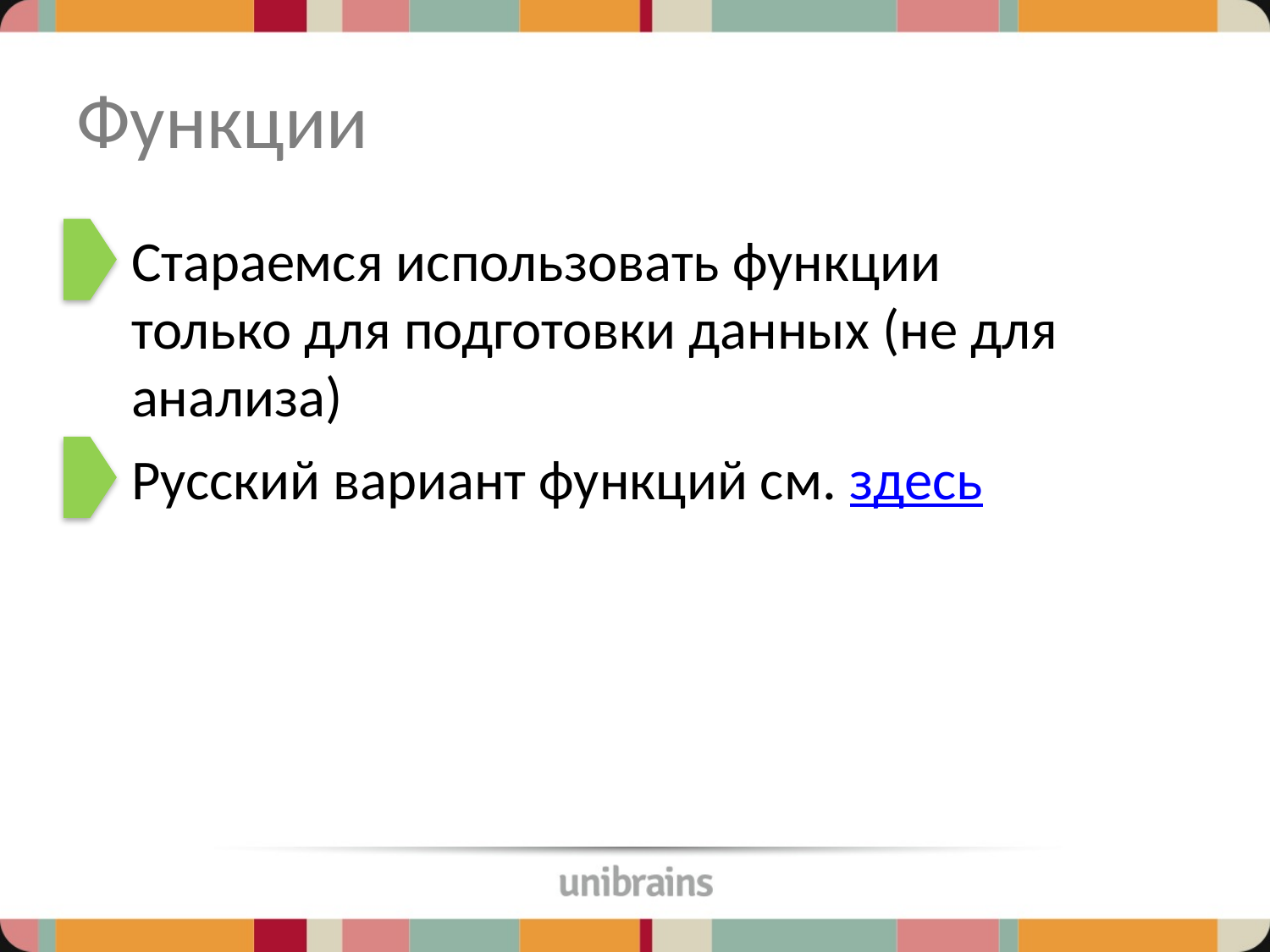

# Функции

Стараемся использовать функции только для подготовки данных (не для анализа)

Русский вариант функций см. здесь